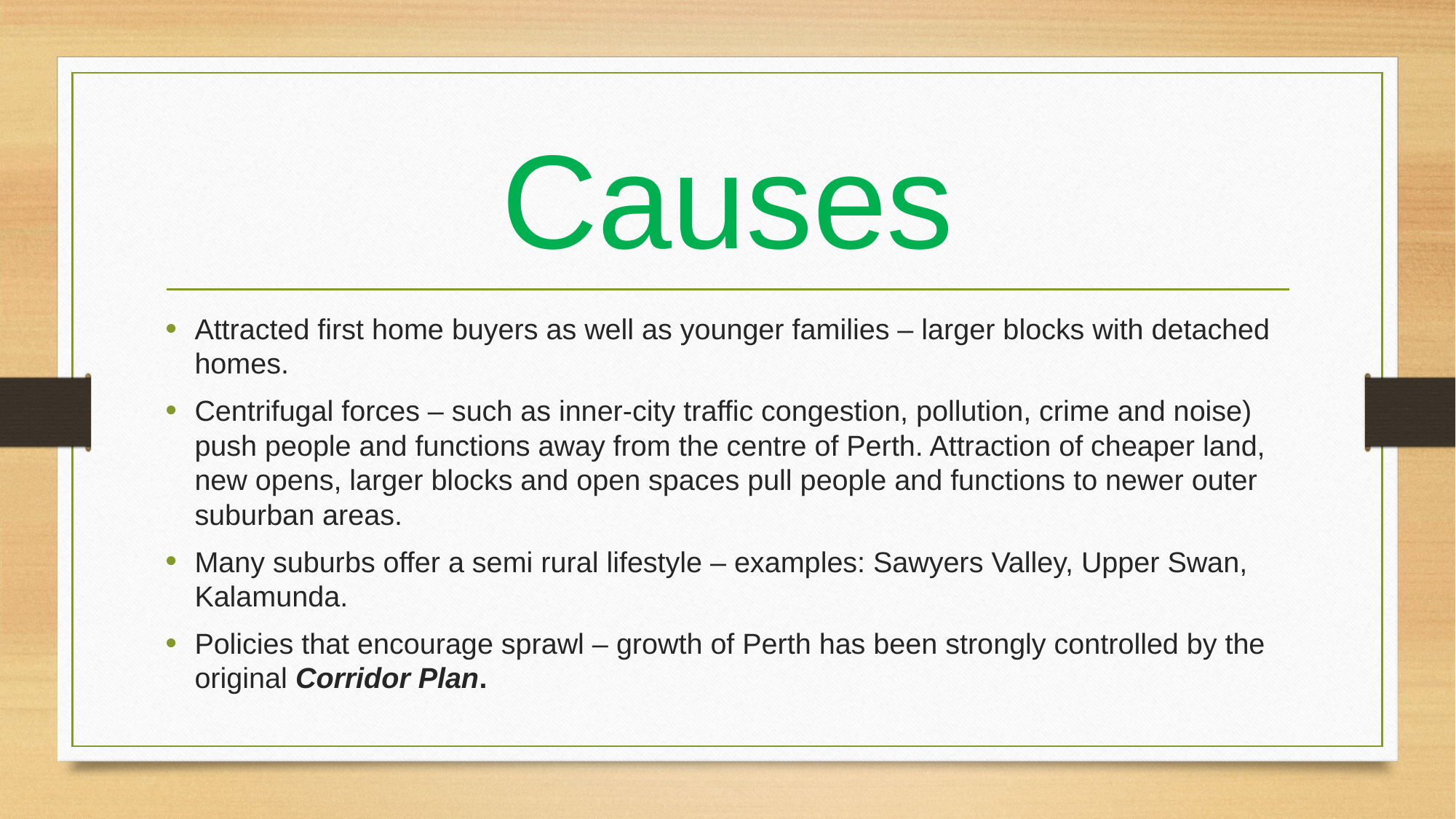

# Causes
Attracted first home buyers as well as younger families – larger blocks with detached homes.
Centrifugal forces – such as inner-city traffic congestion, pollution, crime and noise) push people and functions away from the centre of Perth. Attraction of cheaper land, new opens, larger blocks and open spaces pull people and functions to newer outer suburban areas.
Many suburbs offer a semi rural lifestyle – examples: Sawyers Valley, Upper Swan, Kalamunda.
Policies that encourage sprawl – growth of Perth has been strongly controlled by the original Corridor Plan.